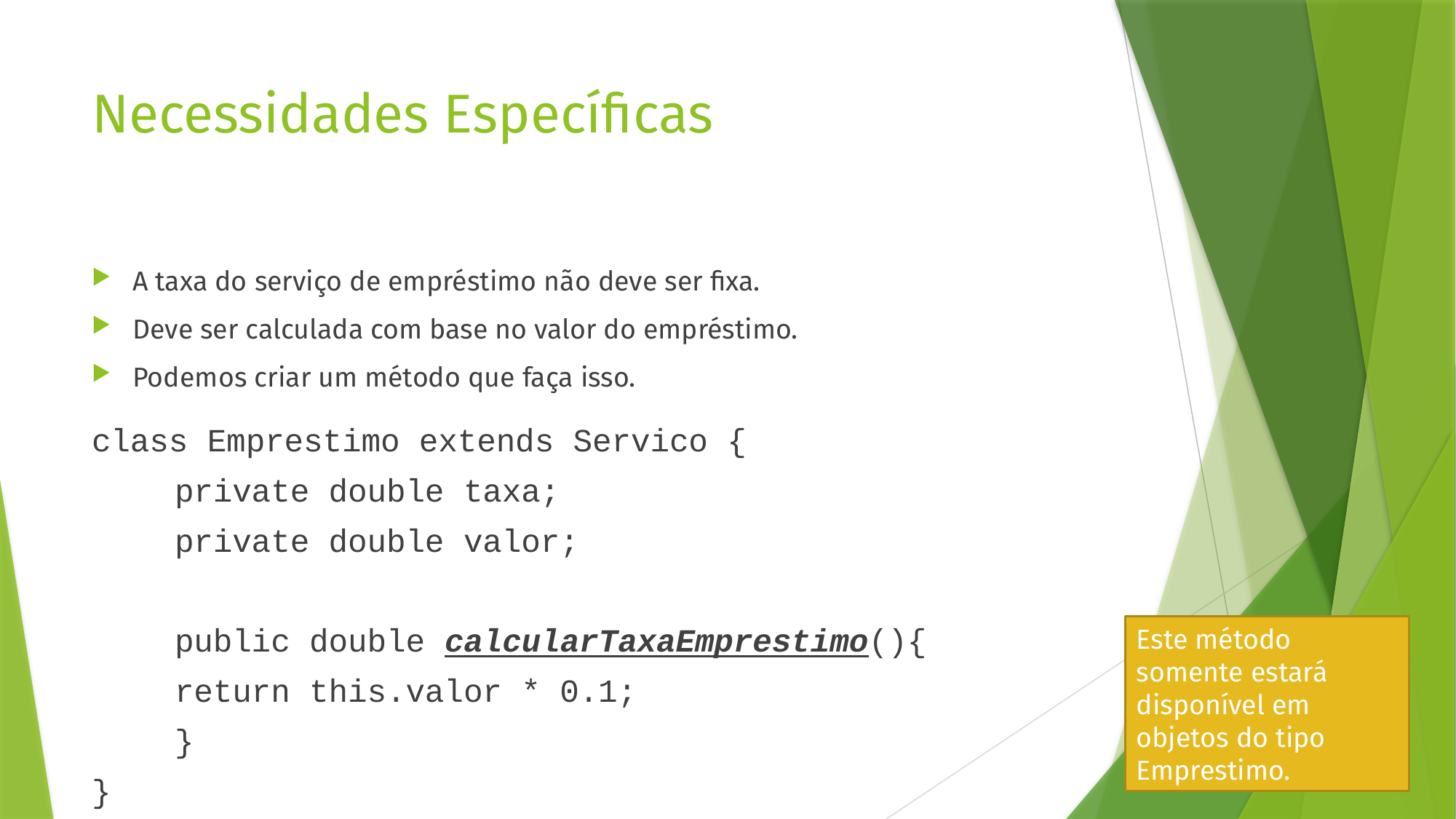

# Necessidades Específicas
A taxa do serviço de empréstimo não deve ser fixa.
Deve ser calculada com base no valor do empréstimo.
Podemos criar um método que faça isso.

class Emprestimo extends Servico {
	private double taxa;
	private double valor;

	public double calcularTaxaEmprestimo(){
		return this.valor * 0.1;
	}
}
Este método somente estará disponível em objetos do tipo Emprestimo.